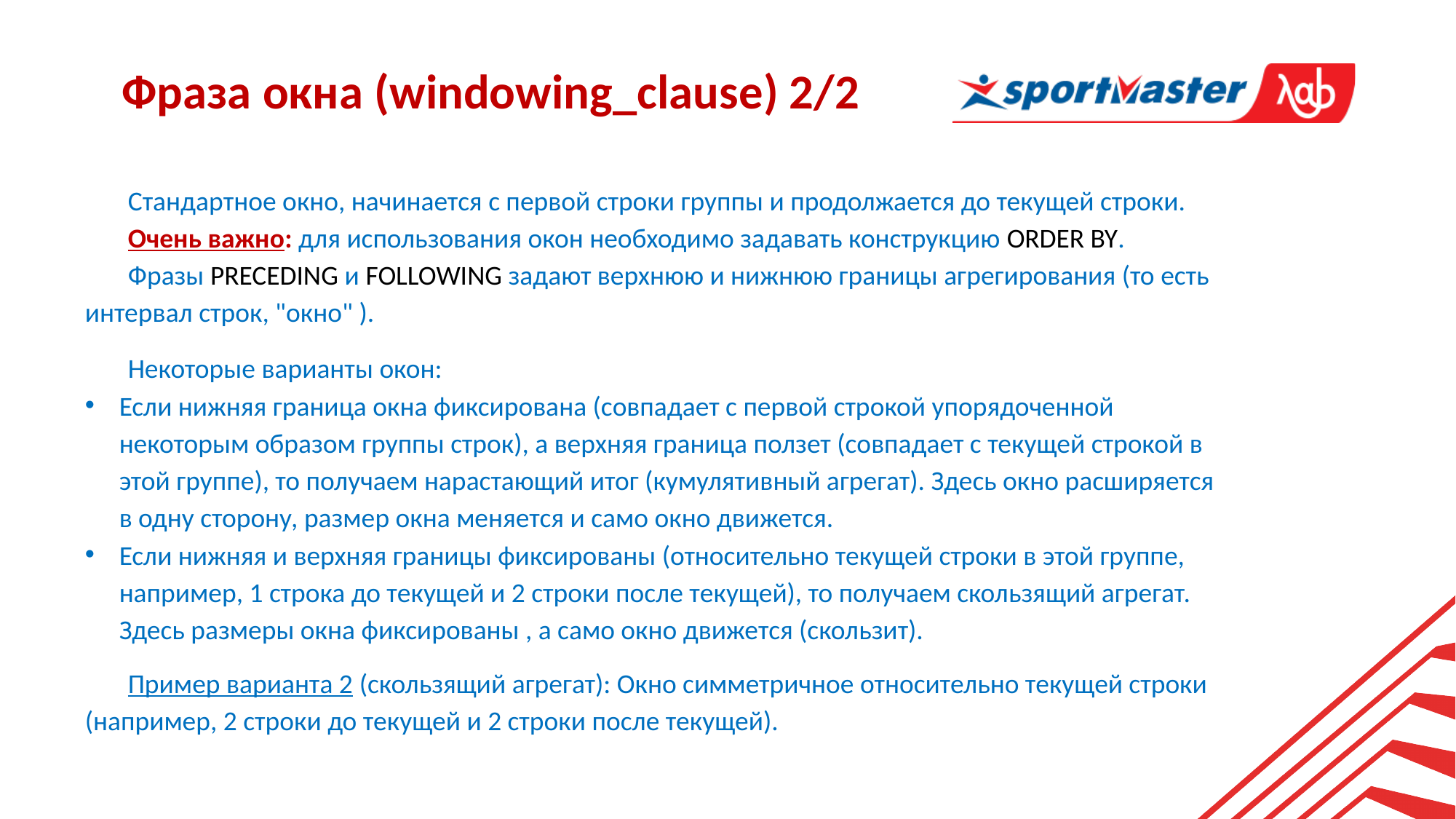

Фраза окна (windowing_clause) 2/2
Стандартное окно, начинается с первой строки группы и продолжается до текущей строки.
Очень важно: для использования окон необходимо задавать конструкцию ORDER BY.
Фразы PRECEDING и FOLLOWING задают верхнюю и нижнюю границы агрегирования (то есть интервал строк, "окно" ).

Некоторые варианты окон:
Если нижняя граница окна фиксирована (совпадает с первой строкой упорядоченной некоторым образом группы строк), а верхняя граница ползет (совпадает с текущей строкой в этой группе), то получаем нарастающий итог (кумулятивный агрегат). Здесь окно расширяется в одну сторону, размер окна меняется и само окно движется.
Если нижняя и верхняя границы фиксированы (относительно текущей строки в этой группе, например, 1 строка до текущей и 2 строки после текущей), то получаем скользящий агрегат. Здесь размеры окна фиксированы , а само окно движется (скользит).

Пример варианта 2 (скользящий агрегат): Окно симметричное относительно текущей строки (например, 2 строки до текущей и 2 строки после текущей).